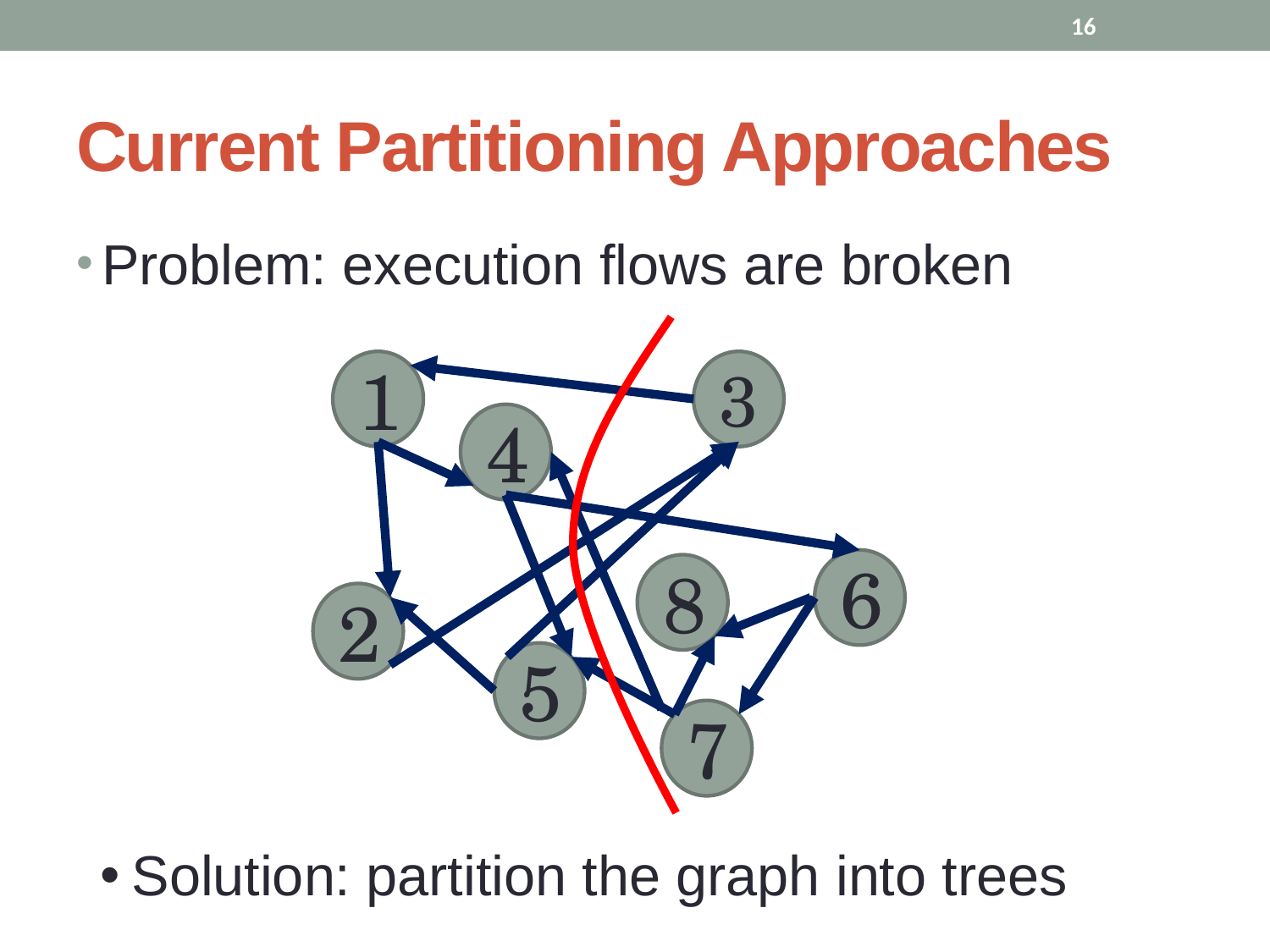

16
# Current Partitioning Approaches
Problem: execution flows are broken

1
3
4
6
8
2
5
7
Solution: partition the graph into trees